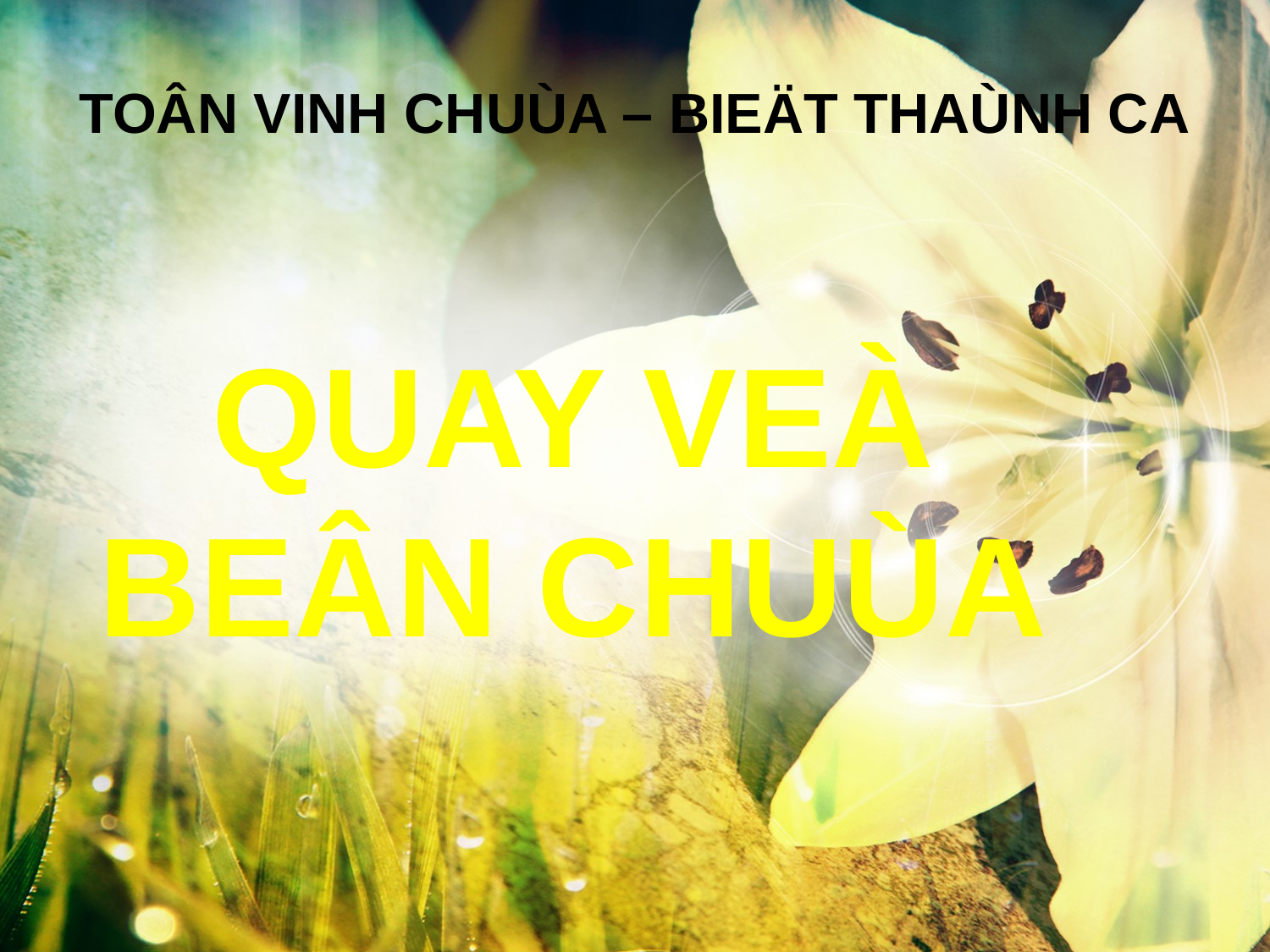

TOÂN VINH CHUÙA – BIEÄT THAÙNH CA
QUAY VEÀ BEÂN CHUÙA